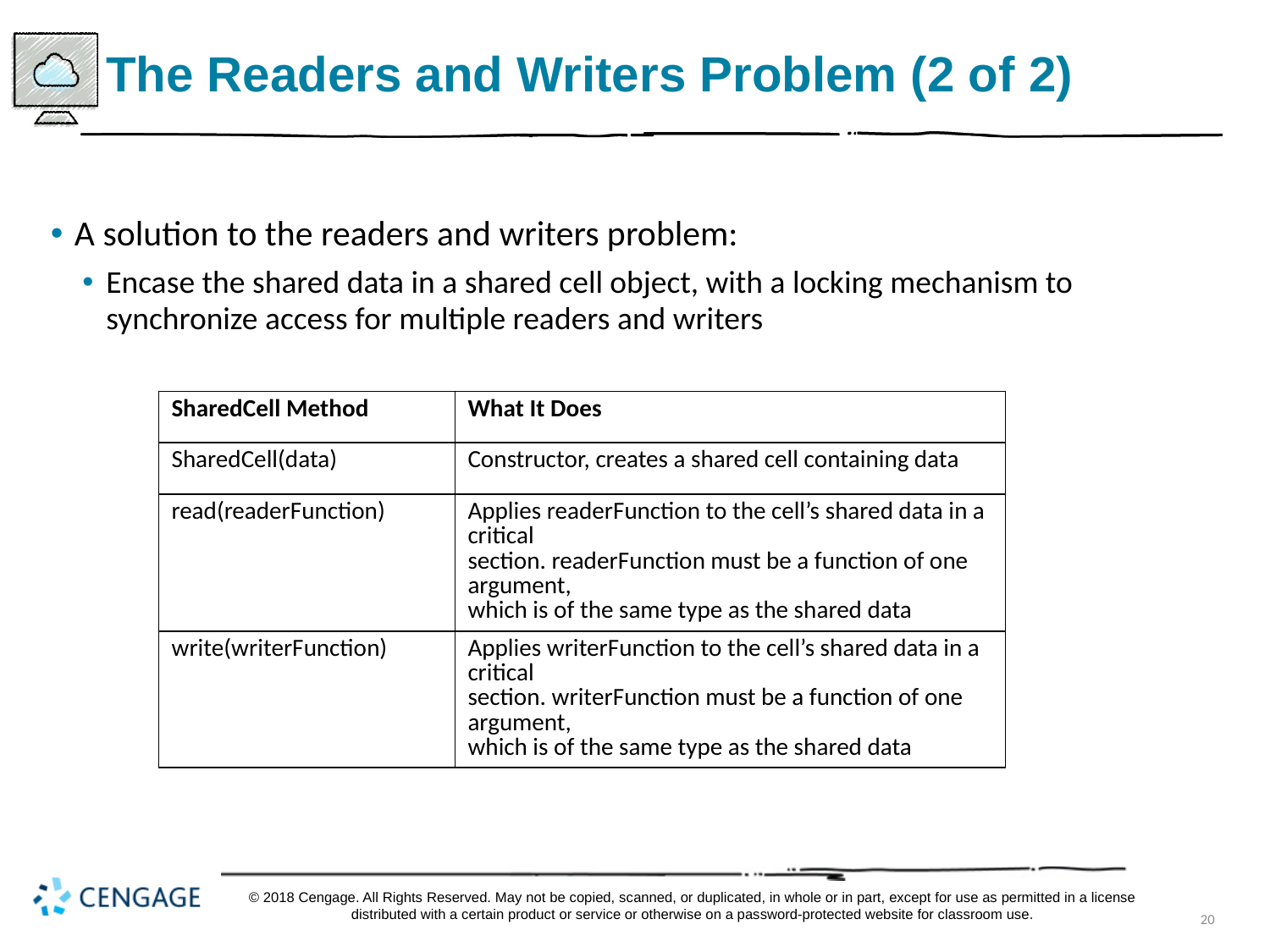

# The Readers and Writers Problem (2 of 2)
A solution to the readers and writers problem:
Encase the shared data in a shared cell object, with a locking mechanism to synchronize access for multiple readers and writers
| SharedCell Method | What It Does |
| --- | --- |
| SharedCell(data) | Constructor, creates a shared cell containing data |
| read(readerFunction) | Applies readerFunction to the cell’s shared data in a critical section. readerFunction must be a function of one argument, which is of the same type as the shared data |
| write(writerFunction) | Applies writerFunction to the cell’s shared data in a critical section. writerFunction must be a function of one argument, which is of the same type as the shared data |
© 2018 Cengage. All Rights Reserved. May not be copied, scanned, or duplicated, in whole or in part, except for use as permitted in a license distributed with a certain product or service or otherwise on a password-protected website for classroom use.